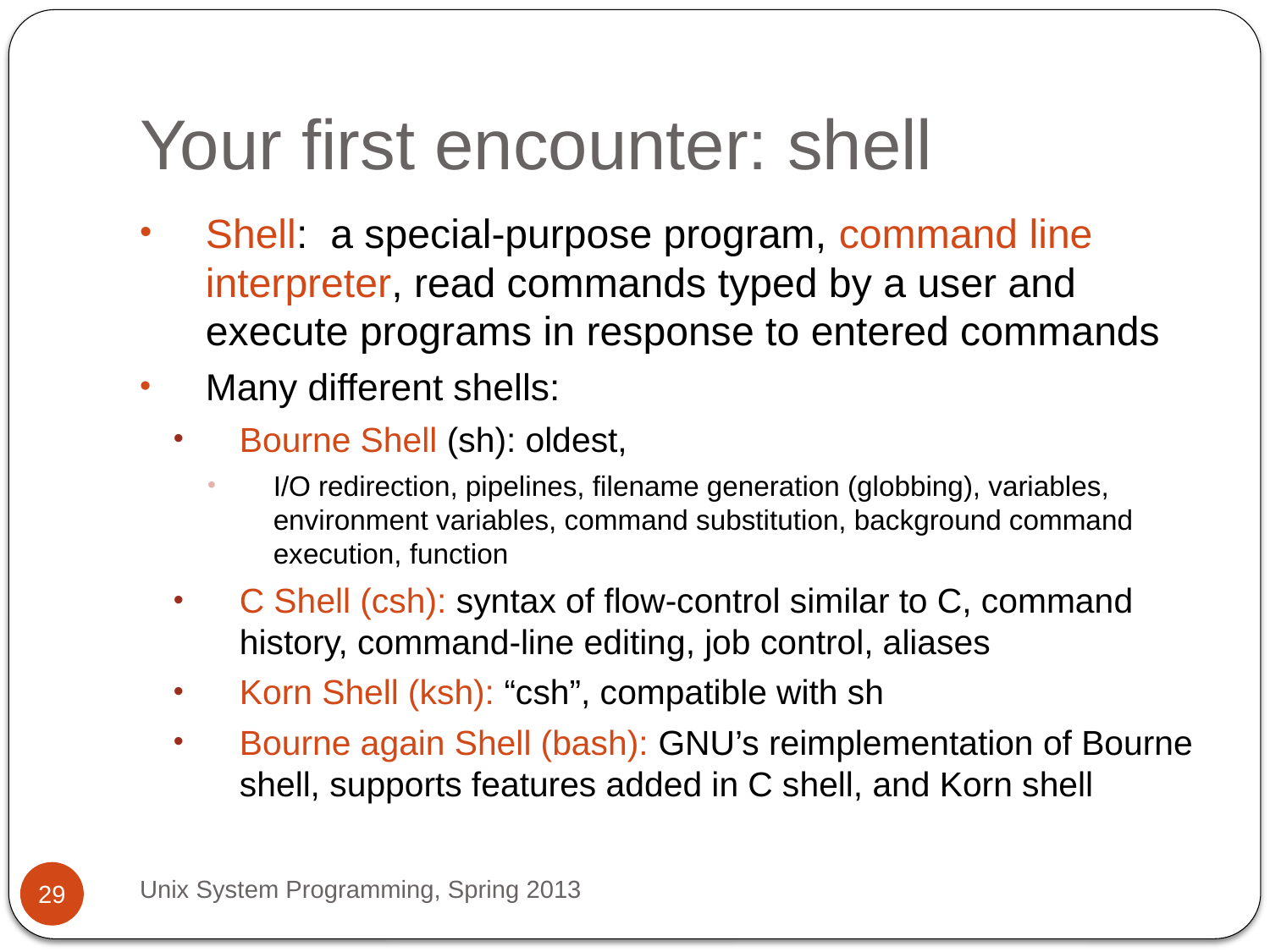

# Your first encounter: shell
Shell:  a special-purpose program, command line interpreter, read commands typed by a user and execute programs in response to entered commands
Many different shells:
Bourne Shell (sh): oldest,
I/O redirection, pipelines, filename generation (globbing), variables, environment variables, command substitution, background command execution, function
C Shell (csh): syntax of flow-control similar to C, command history, command-line editing, job control, aliases
Korn Shell (ksh): “csh”, compatible with sh
Bourne again Shell (bash): GNU’s reimplementation of Bourne shell, supports features added in C shell, and Korn shell
Unix System Programming, Spring 2013
29